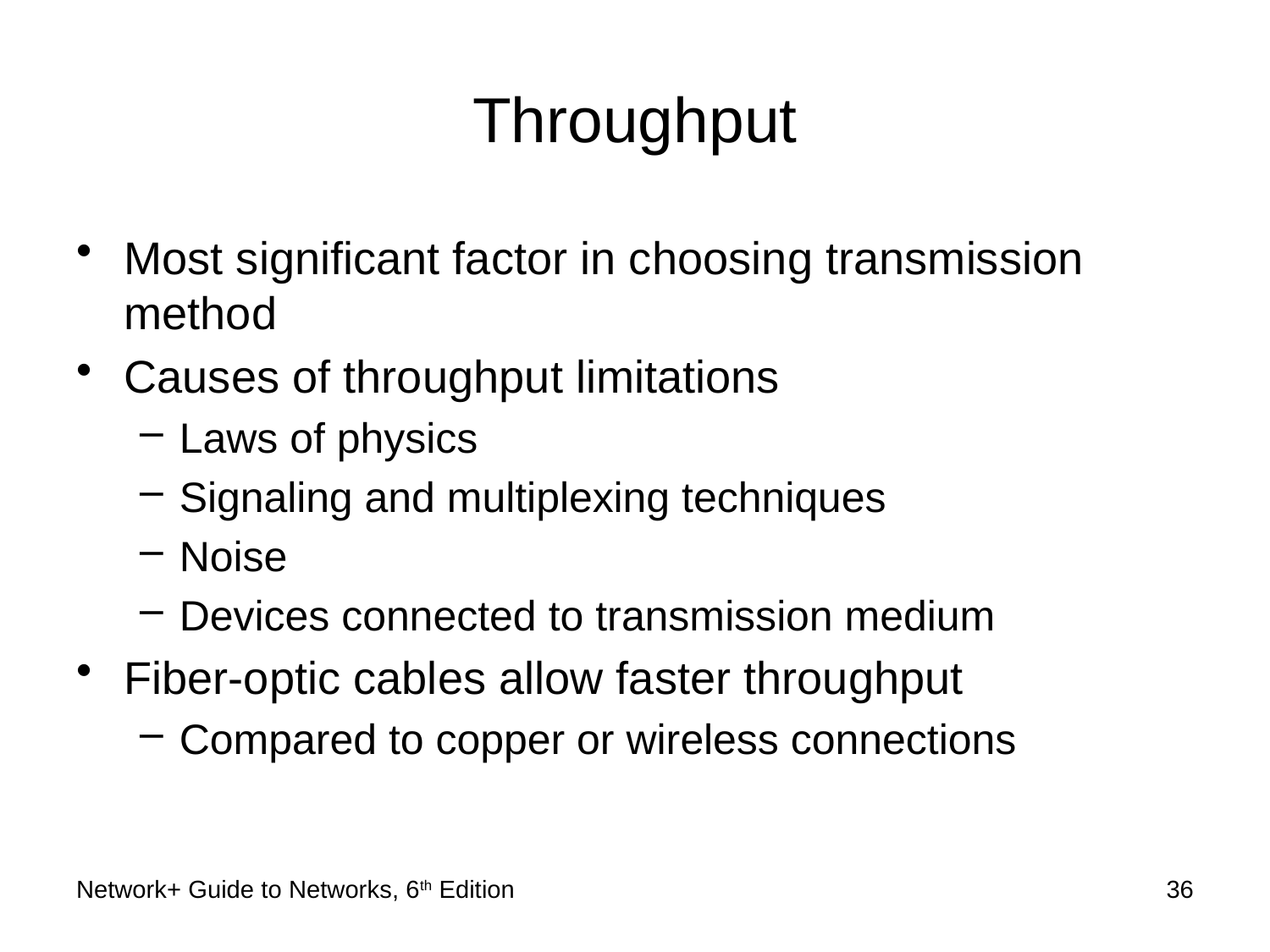

# Throughput
Most significant factor in choosing transmission method
Causes of throughput limitations
Laws of physics
Signaling and multiplexing techniques
Noise
Devices connected to transmission medium
Fiber-optic cables allow faster throughput
Compared to copper or wireless connections

Network+ Guide to Networks, 6th Edition
36